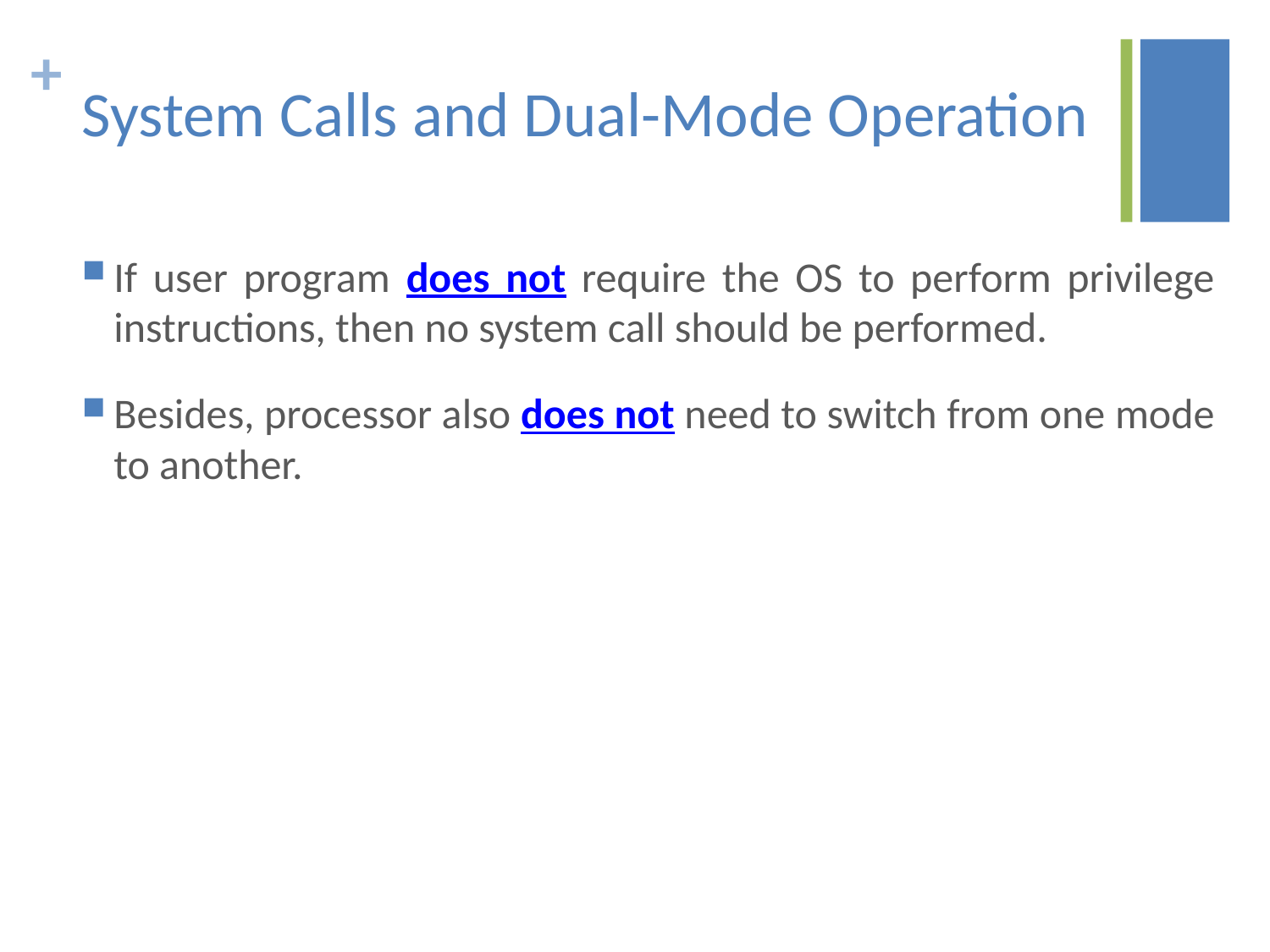

# System Calls and Dual-Mode Operation
If user program does not require the OS to perform privilege instructions, then no system call should be performed.
Besides, processor also does not need to switch from one mode to another.